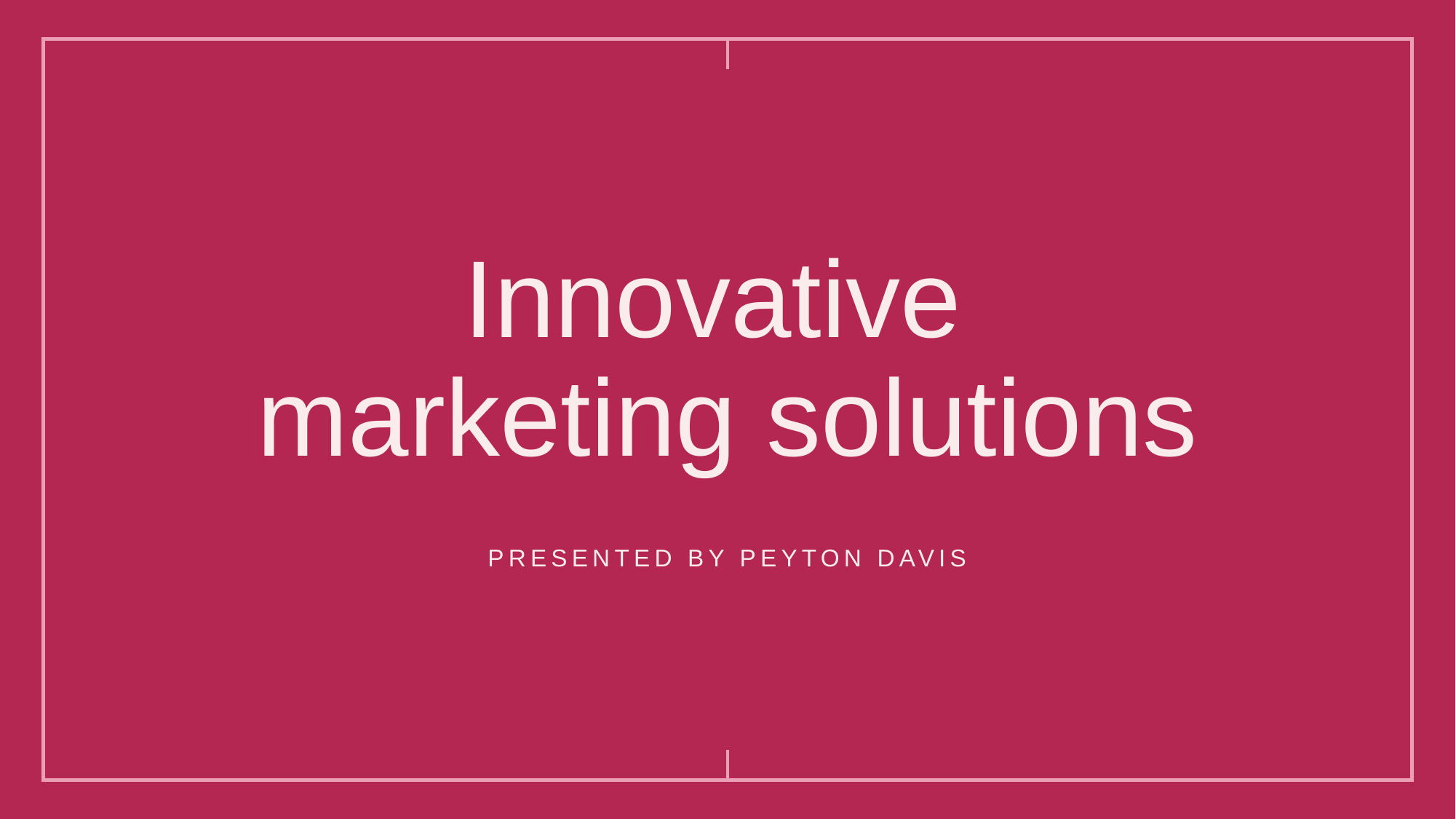

# Innovative  marketing solutions
Presented by Peyton Davis